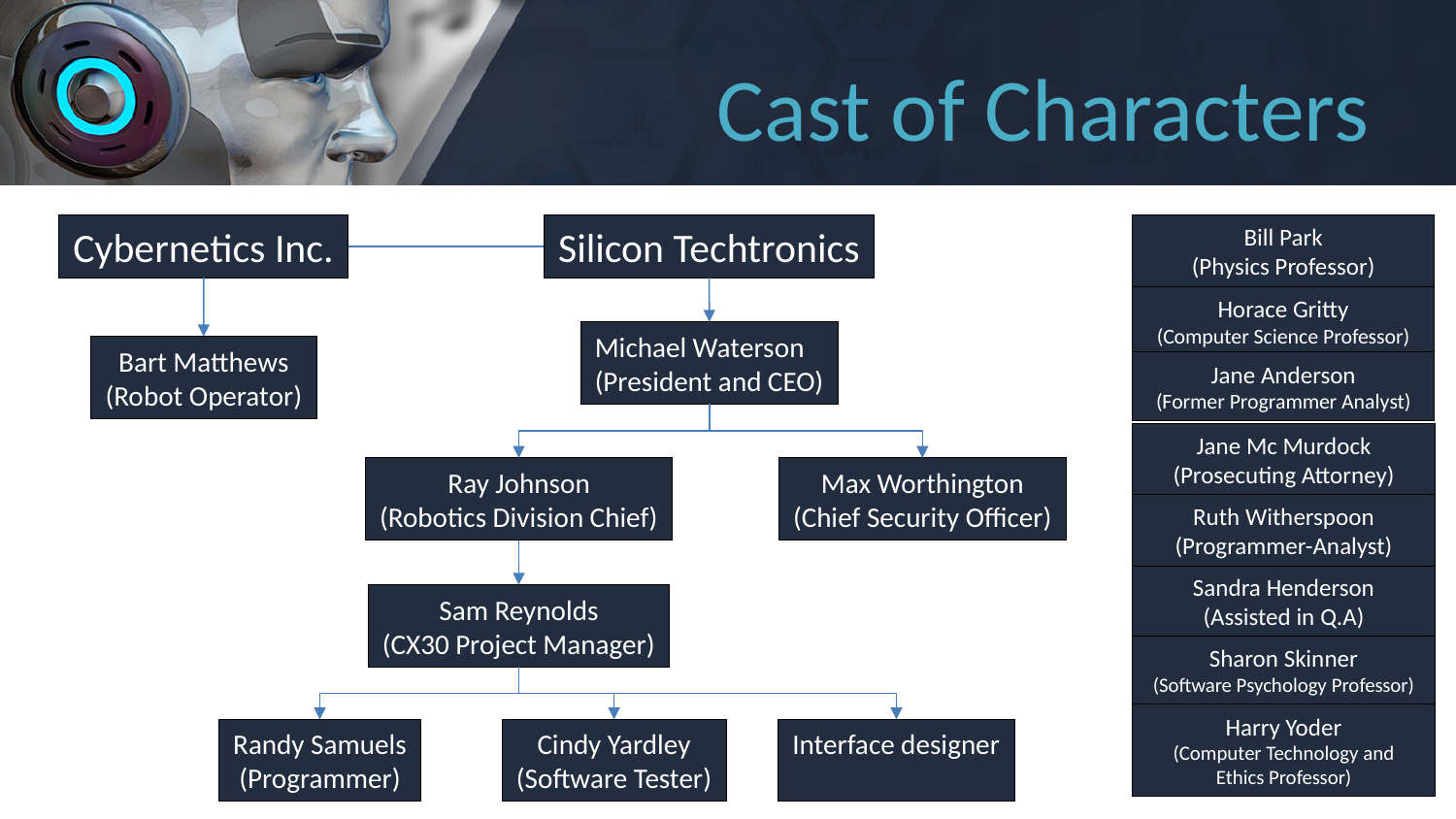

# Cast of Characters
Cybernetics Inc.
Silicon Techtronics
Bill Park
(Physics Professor)
Horace Gritty
(Computer Science Professor)
Michael Waterson
(President and CEO)
Bart Matthews
(Robot Operator)
Jane Anderson
(Former Programmer Analyst)
Jane Mc Murdock
(Prosecuting Attorney)
Ray Johnson
(Robotics Division Chief)
Max Worthington
(Chief Security Officer)
Ruth Witherspoon
(Programmer-Analyst)
Sandra Henderson
(Assisted in Q.A)
Sam Reynolds
(CX30 Project Manager)
Sharon Skinner
(Software Psychology Professor)
Harry Yoder
(Computer Technology and Ethics Professor)
Randy Samuels
(Programmer)
Cindy Yardley
(Software Tester)
Interface designer